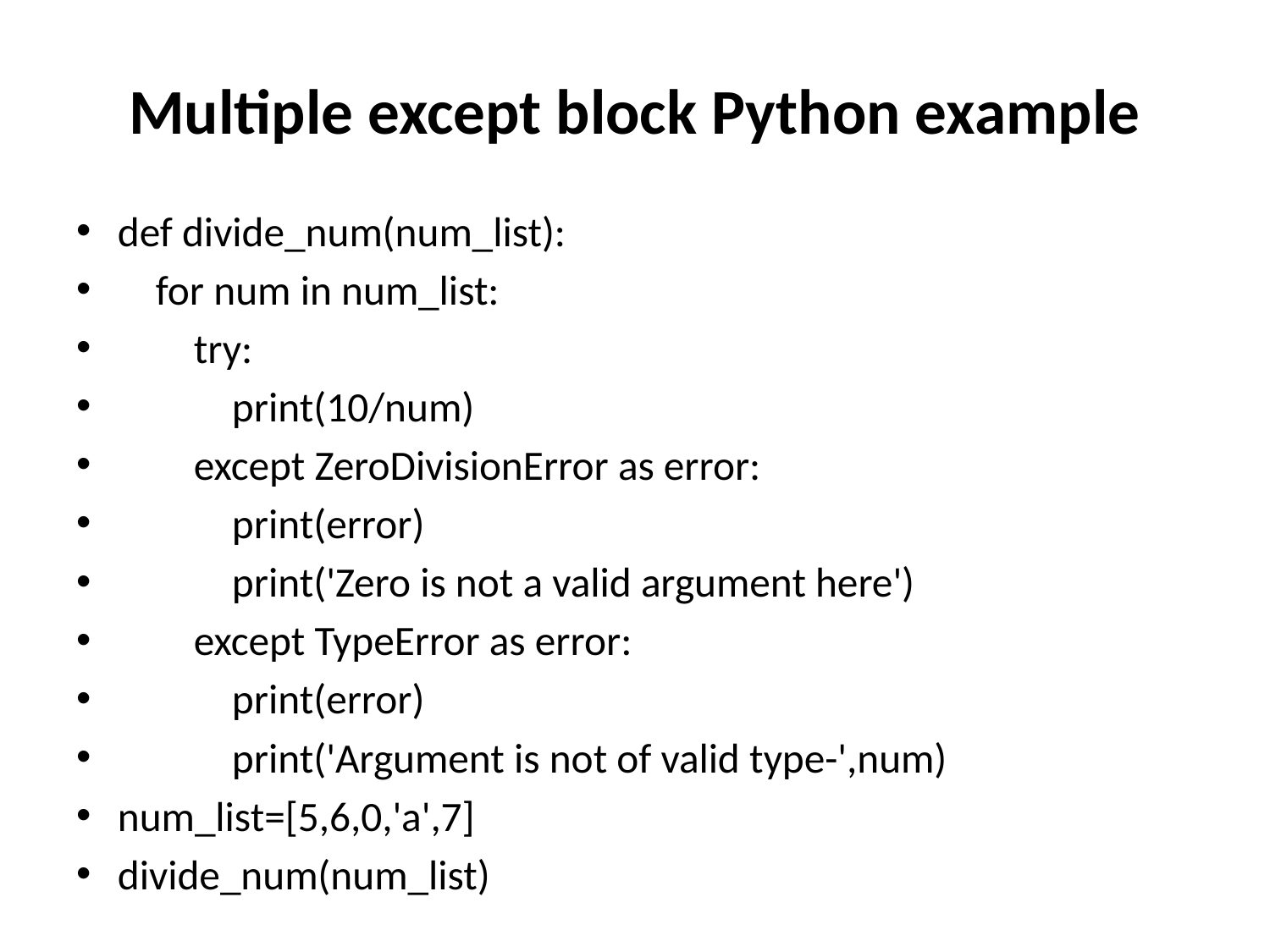

# Multiple except block Python example
def divide_num(num_list):
    for num in num_list:
        try:
            print(10/num)
        except ZeroDivisionError as error:
            print(error)
            print('Zero is not a valid argument here')
        except TypeError as error:
            print(error)
            print('Argument is not of valid type-',num)
num_list=[5,6,0,'a',7]
divide_num(num_list)